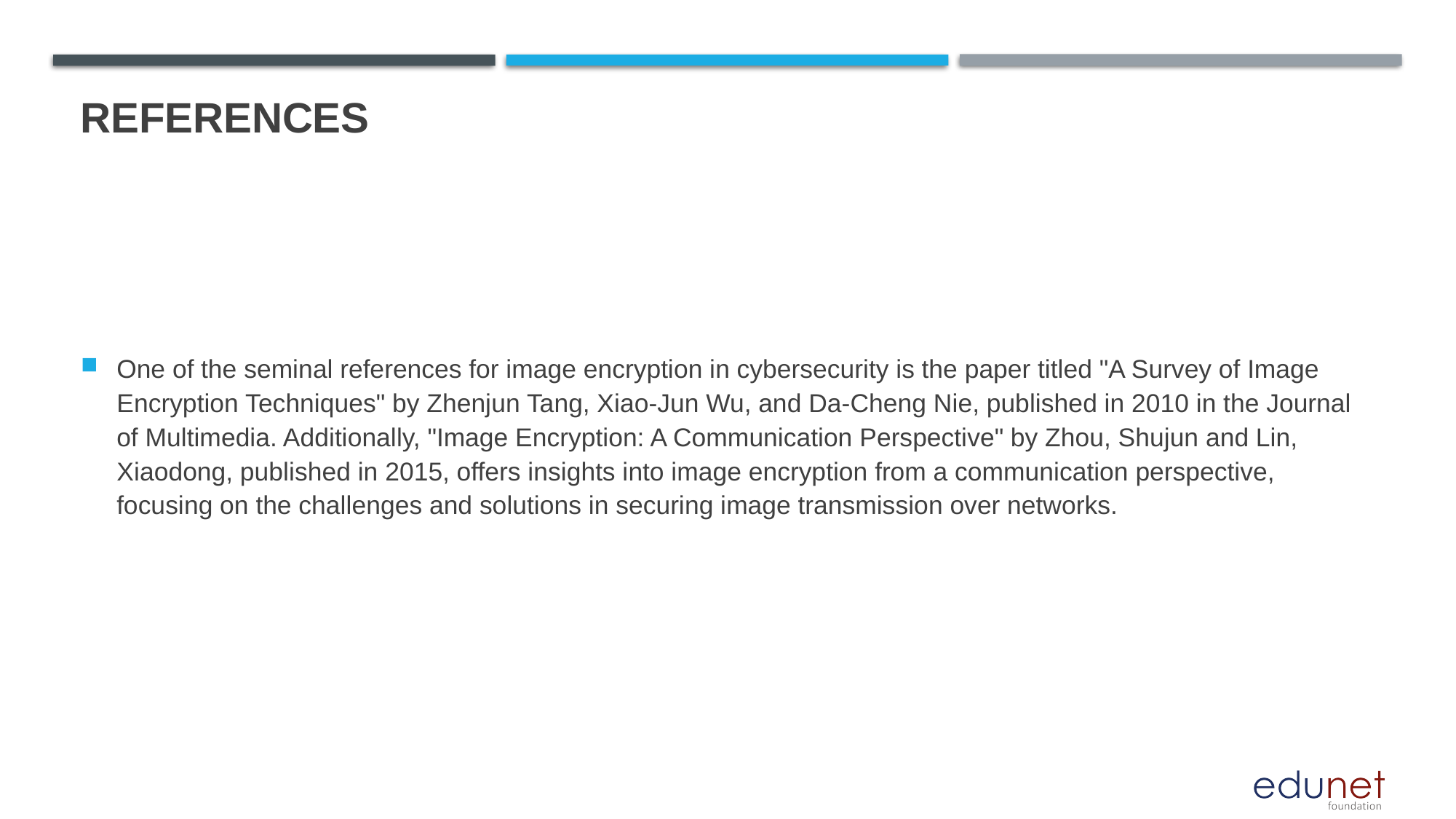

# References
One of the seminal references for image encryption in cybersecurity is the paper titled "A Survey of Image Encryption Techniques" by Zhenjun Tang, Xiao-Jun Wu, and Da-Cheng Nie, published in 2010 in the Journal of Multimedia. Additionally, "Image Encryption: A Communication Perspective" by Zhou, Shujun and Lin, Xiaodong, published in 2015, offers insights into image encryption from a communication perspective, focusing on the challenges and solutions in securing image transmission over networks.